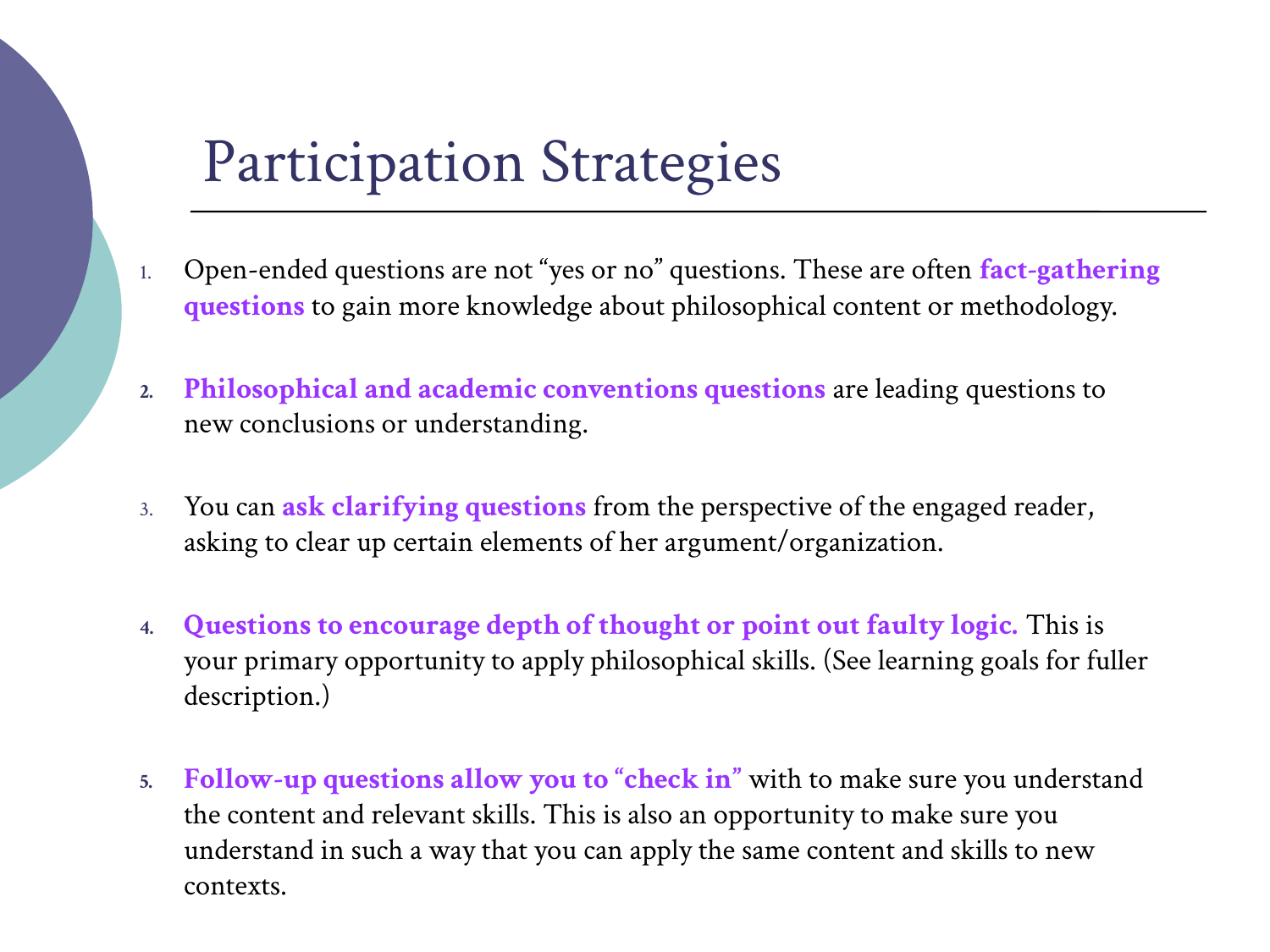

# Participation Strategies
Open-ended questions are not “yes or no” questions. These are often fact-gathering questions to gain more knowledge about philosophical content or methodology.

Philosophical and academic conventions questions are leading questions to new conclusions or understanding.

You can ask clarifying questions from the perspective of the engaged reader, asking to clear up certain elements of her argument/organization.

Questions to encourage depth of thought or point out faulty logic. This is your primary opportunity to apply philosophical skills. (See learning goals for fuller description.)

Follow-up questions allow you to “check in” with to make sure you understand the content and relevant skills. This is also an opportunity to make sure you understand in such a way that you can apply the same content and skills to new contexts.